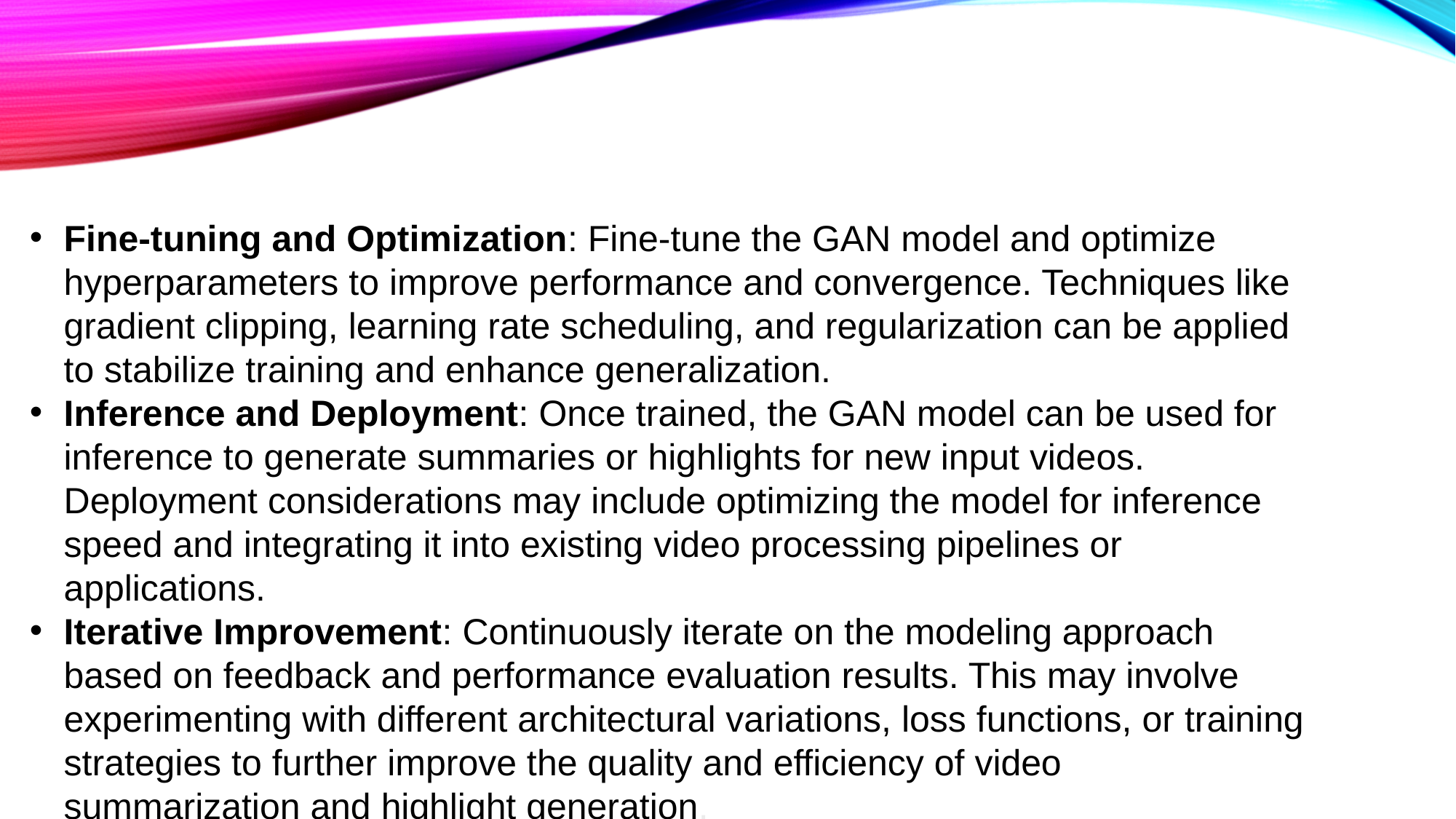

Fine-tuning and Optimization: Fine-tune the GAN model and optimize hyperparameters to improve performance and convergence. Techniques like gradient clipping, learning rate scheduling, and regularization can be applied to stabilize training and enhance generalization.
Inference and Deployment: Once trained, the GAN model can be used for inference to generate summaries or highlights for new input videos. Deployment considerations may include optimizing the model for inference speed and integrating it into existing video processing pipelines or applications.
Iterative Improvement: Continuously iterate on the modeling approach based on feedback and performance evaluation results. This may involve experimenting with different architectural variations, loss functions, or training strategies to further improve the quality and efficiency of video summarization and highlight generation.